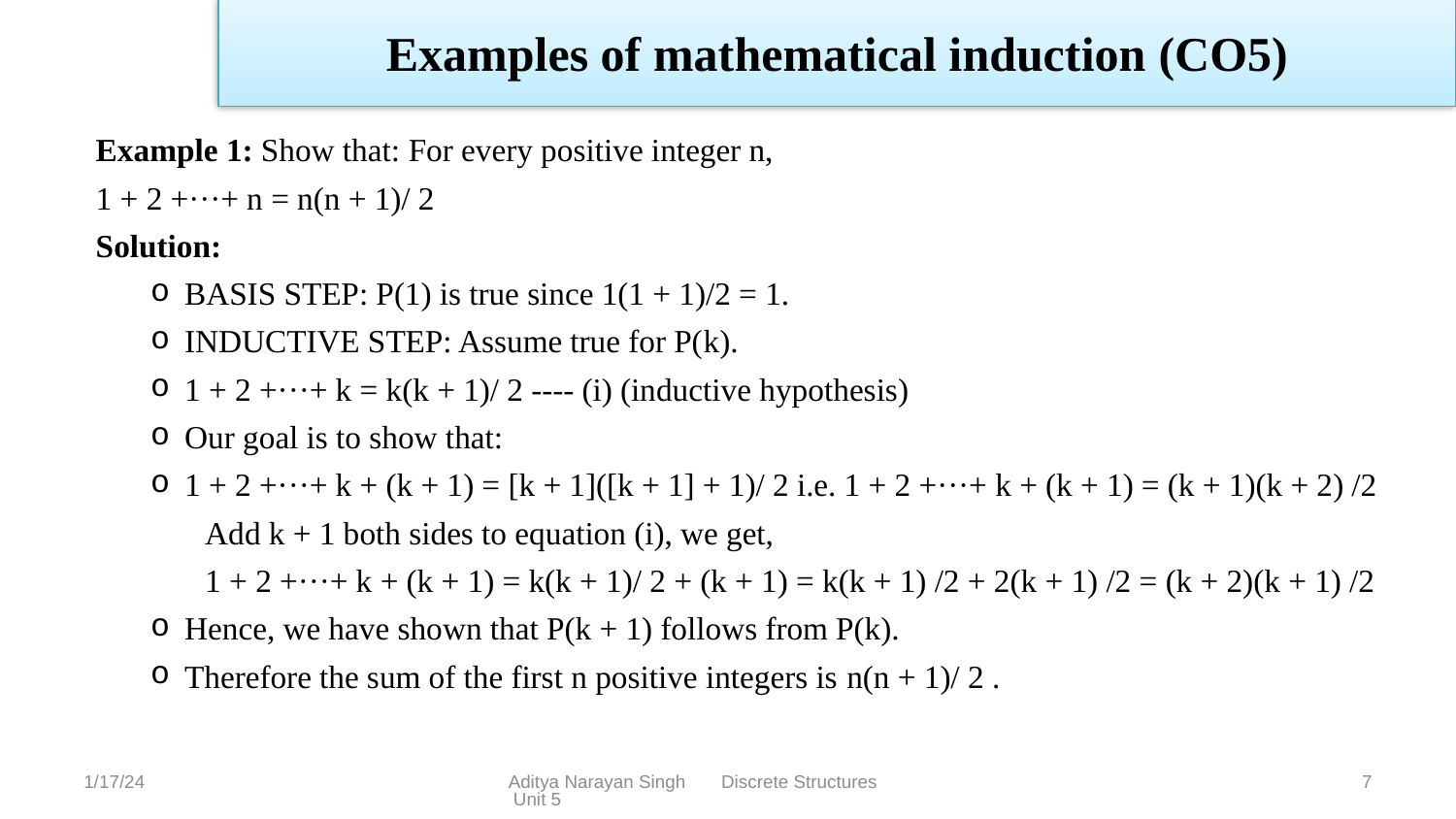

# Examples of mathematical induction (CO5)
Example 1: Show that: For every positive integer n,
1 + 2 +···+ n = n(n + 1)/ 2
Solution:
BASIS STEP: P(1) is true since 1(1 + 1)/2 = 1.
INDUCTIVE STEP: Assume true for P(k).
1 + 2 +···+ k = k(k + 1)/ 2 ---- (i) (inductive hypothesis)
Our goal is to show that:
1 + 2 +···+ k + (k + 1) = [k + 1]([k + 1] + 1)/ 2 i.e. 1 + 2 +···+ k + (k + 1) = (k + 1)(k + 2) /2
Add k + 1 both sides to equation (i), we get,
1 + 2 +···+ k + (k + 1) = k(k + 1)/ 2 + (k + 1) = k(k + 1) /2 + 2(k + 1) /2 = (k + 2)(k + 1) /2
Hence, we have shown that P(k + 1) follows from P(k).
Therefore the sum of the first n positive integers is n(n + 1)/ 2 .

1/17/24
Aditya Narayan Singh       Discrete Structures              Unit 5
7